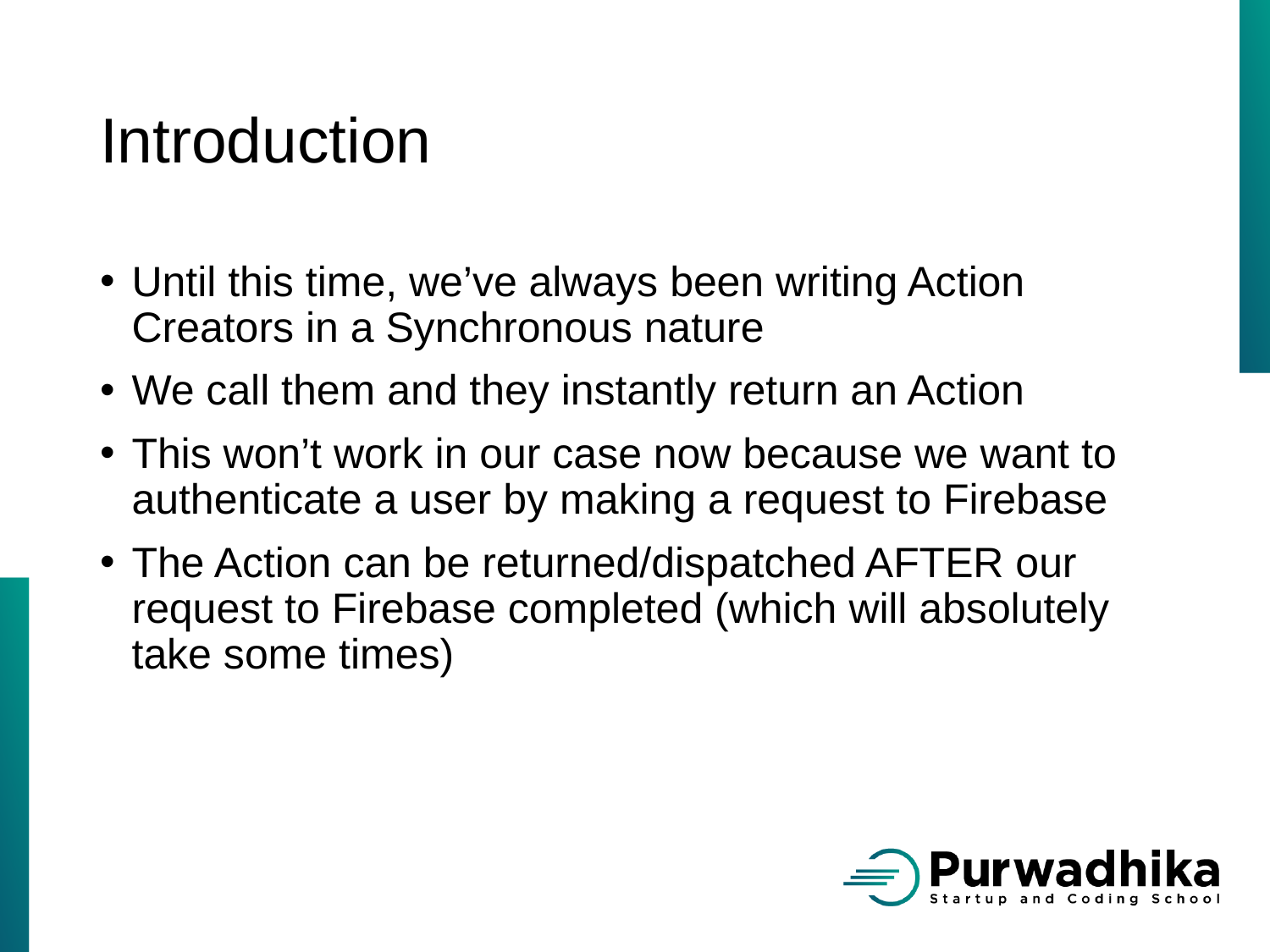

# Introduction
Until this time, we’ve always been writing Action Creators in a Synchronous nature
We call them and they instantly return an Action
This won’t work in our case now because we want to authenticate a user by making a request to Firebase
The Action can be returned/dispatched AFTER our request to Firebase completed (which will absolutely take some times)